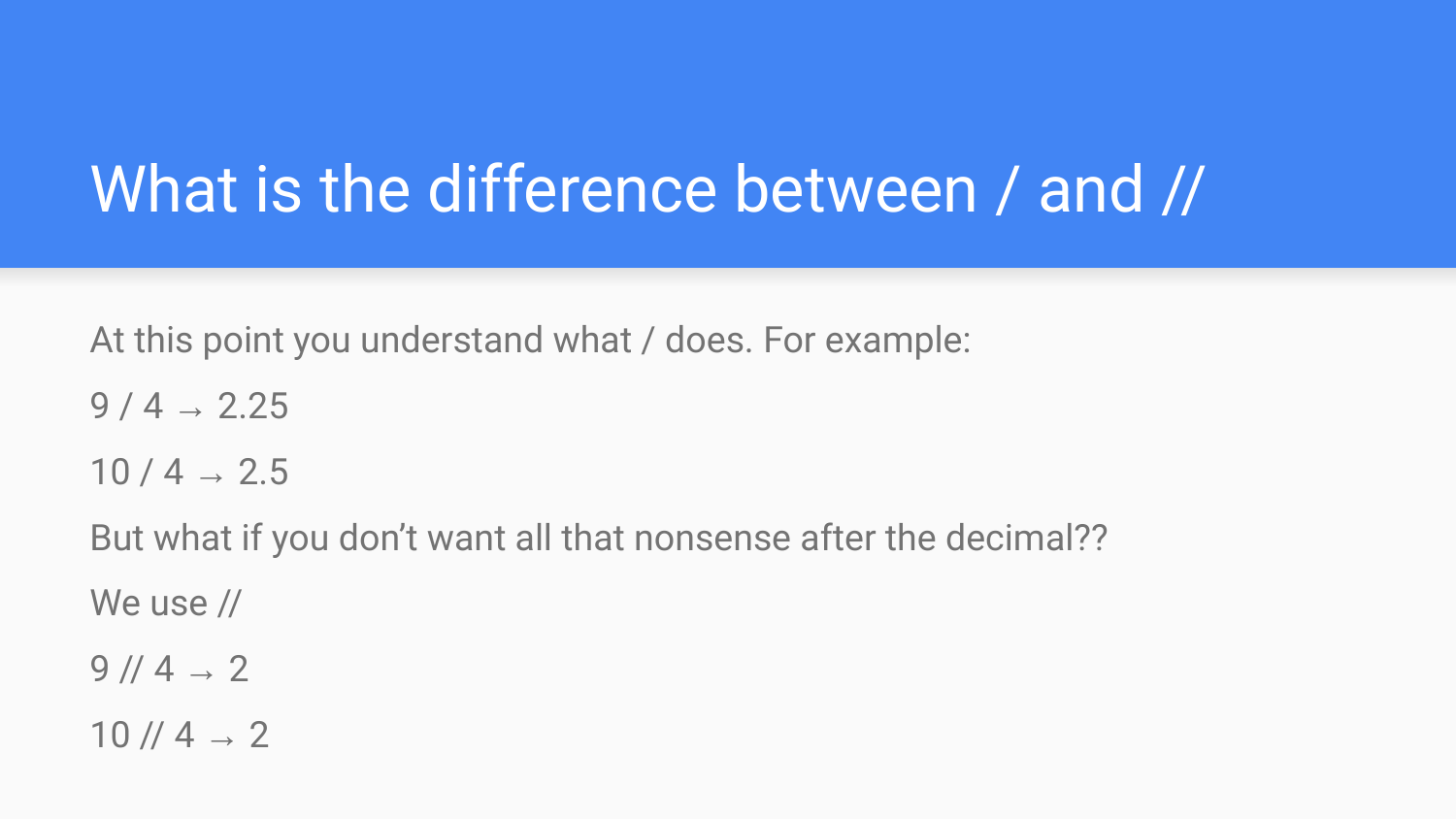

# What is the difference between / and //
At this point you understand what / does. For example:
9 / 4 → 2.25
10 / 4 → 2.5
But what if you don’t want all that nonsense after the decimal??
We use //
9 // 4 → 2
10 // 4 → 2